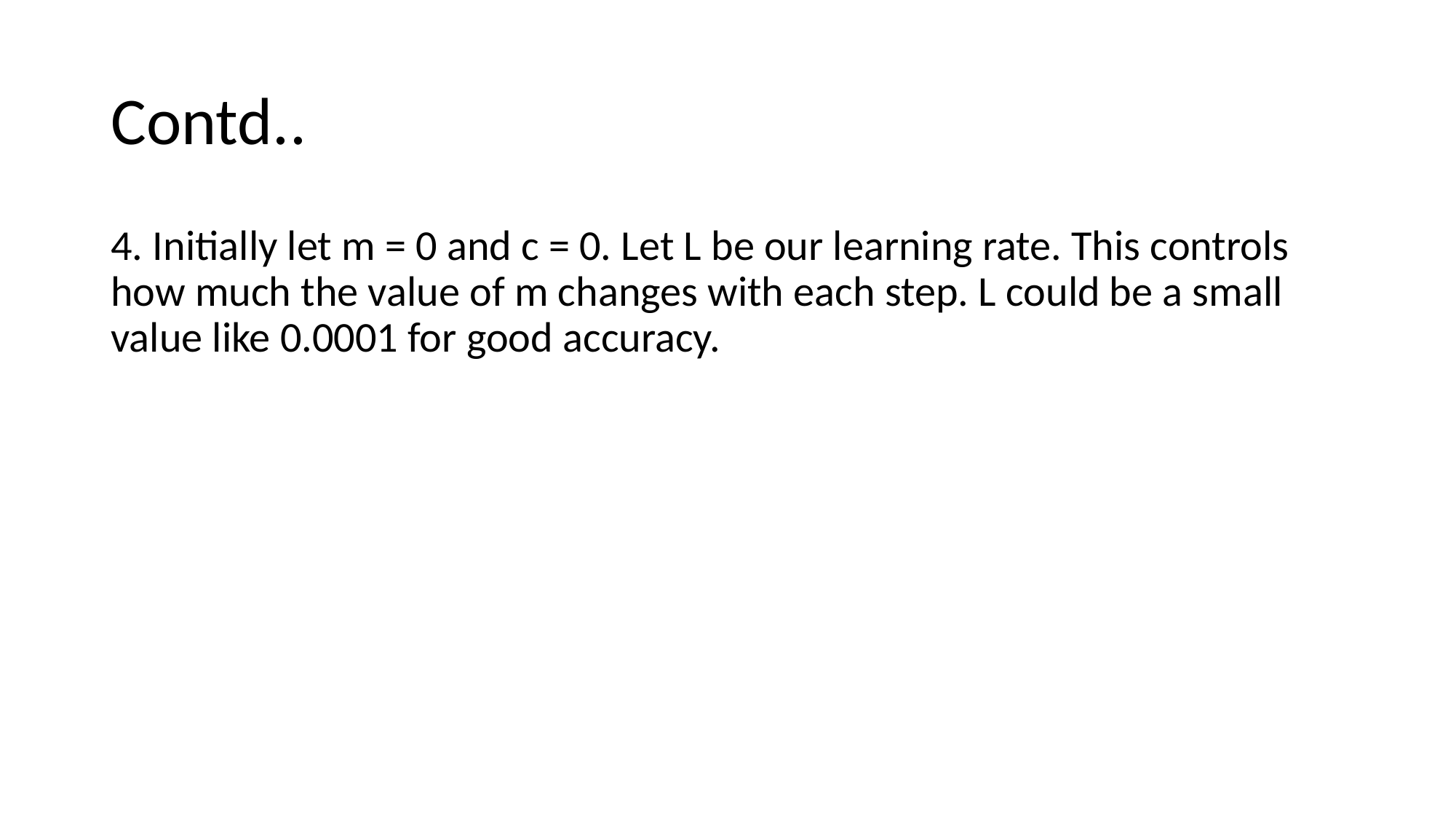

# Contd..
4. Initially let m = 0 and c = 0. Let L be our learning rate. This controls how much the value of m changes with each step. L could be a small value like 0.0001 for good accuracy.